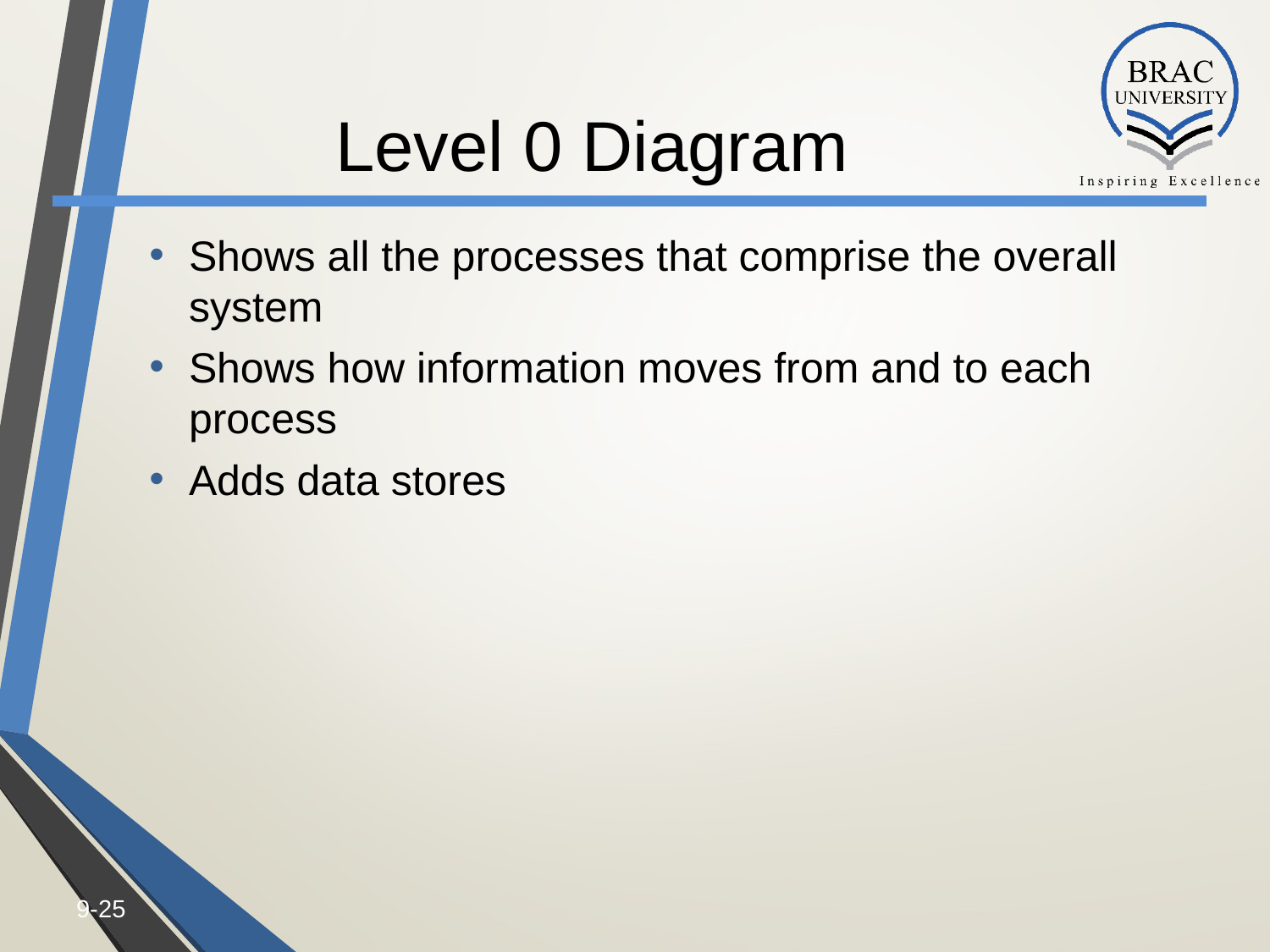

# Level 0 Diagram
Shows all the processes that comprise the overall system
Shows how information moves from and to each process
Adds data stores
9-25